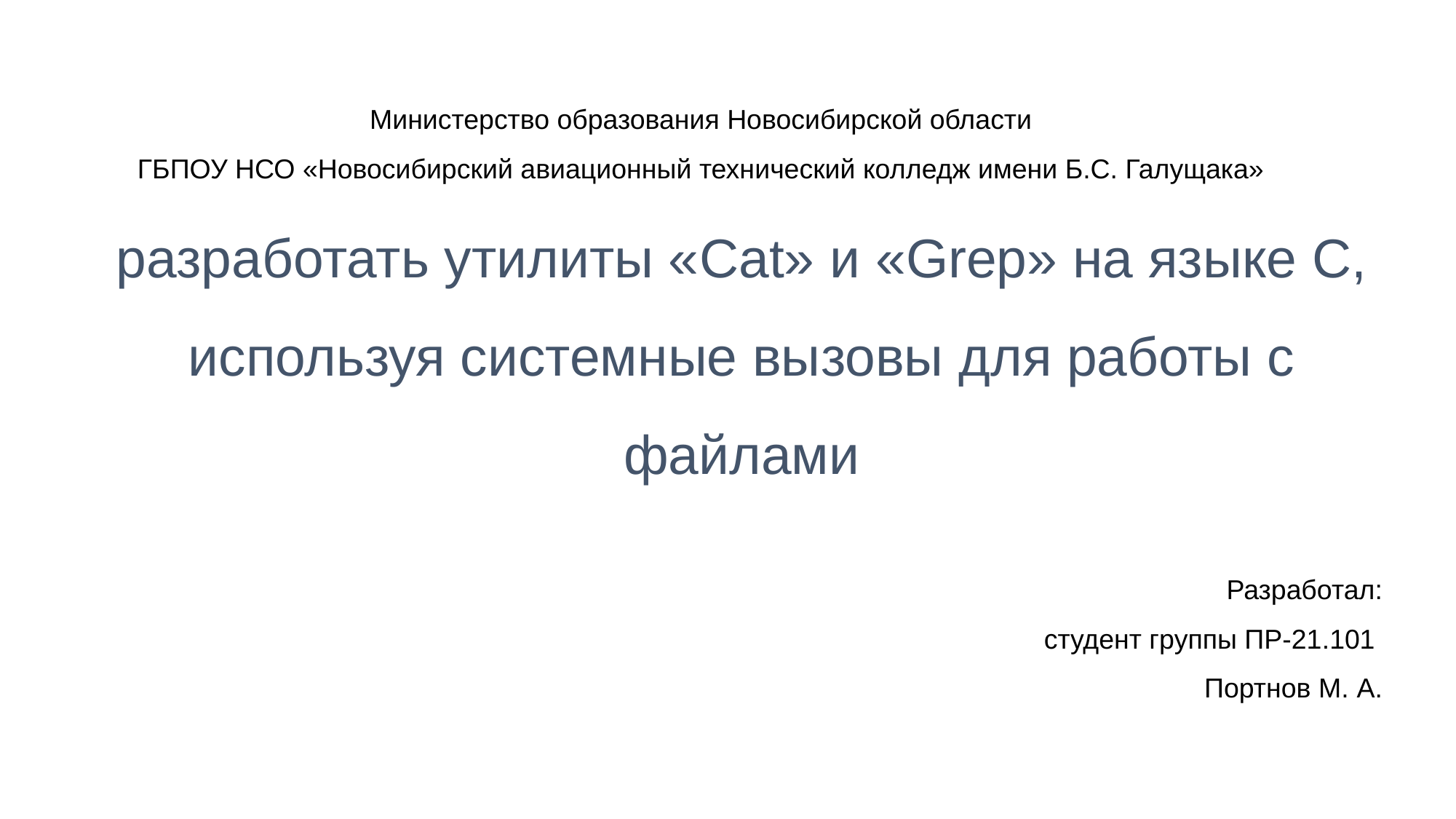

# Министерство образования Новосибирской области ГБПОУ НСО «Новосибирский авиационный технический колледж имени Б.С. Галущака»
разработать утилиты «Cat» и «Grep» на языке С, используя системные вызовы для работы с файлами
Разработал:
студент группы ПР-21.101
Портнов М. А.